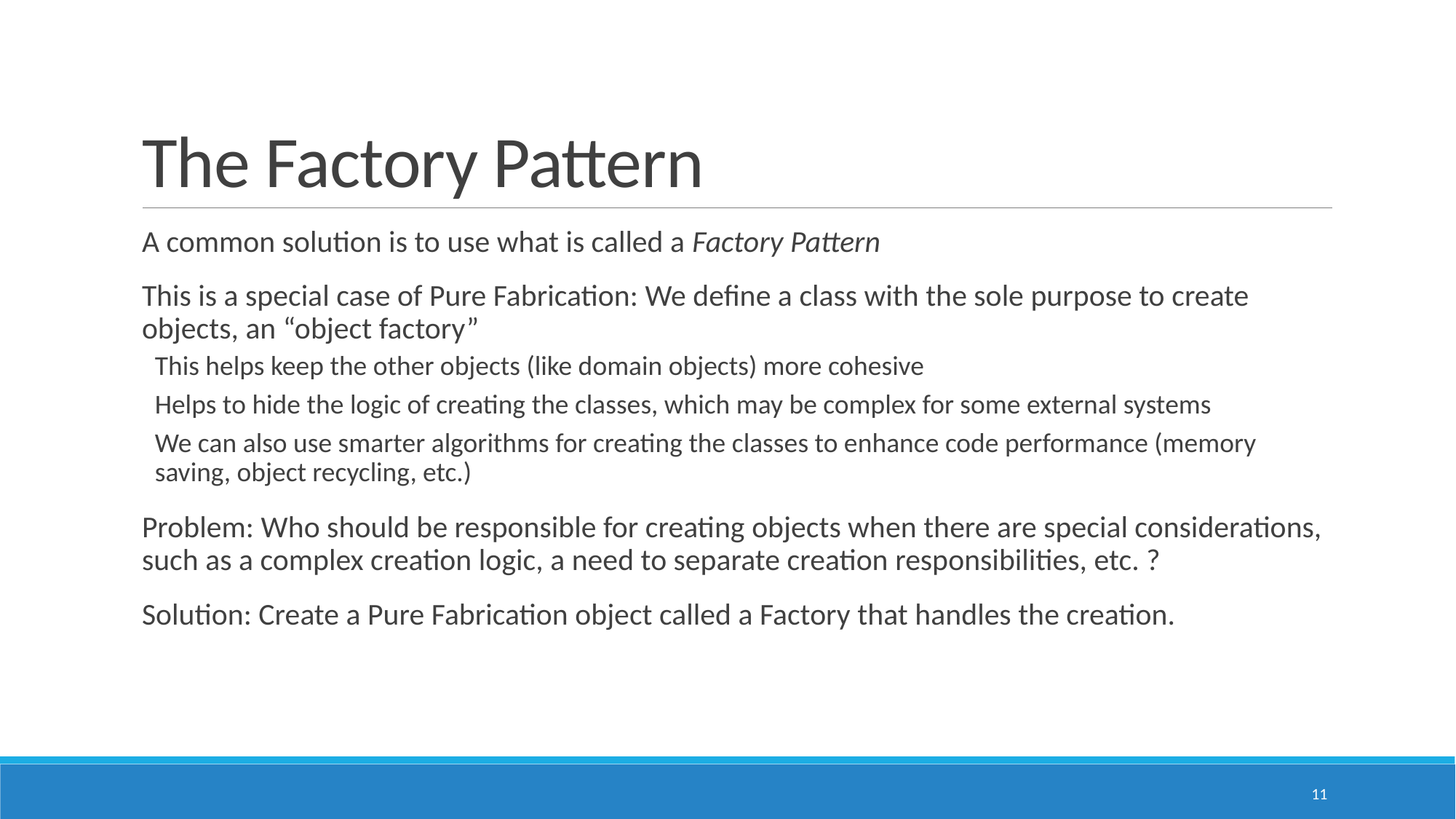

# The Factory Pattern
A common solution is to use what is called a Factory Pattern
This is a special case of Pure Fabrication: We define a class with the sole purpose to create objects, an “object factory”
This helps keep the other objects (like domain objects) more cohesive
Helps to hide the logic of creating the classes, which may be complex for some external systems
We can also use smarter algorithms for creating the classes to enhance code performance (memory saving, object recycling, etc.)
Problem: Who should be responsible for creating objects when there are special considerations, such as a complex creation logic, a need to separate creation responsibilities, etc. ?
Solution: Create a Pure Fabrication object called a Factory that handles the creation.
11